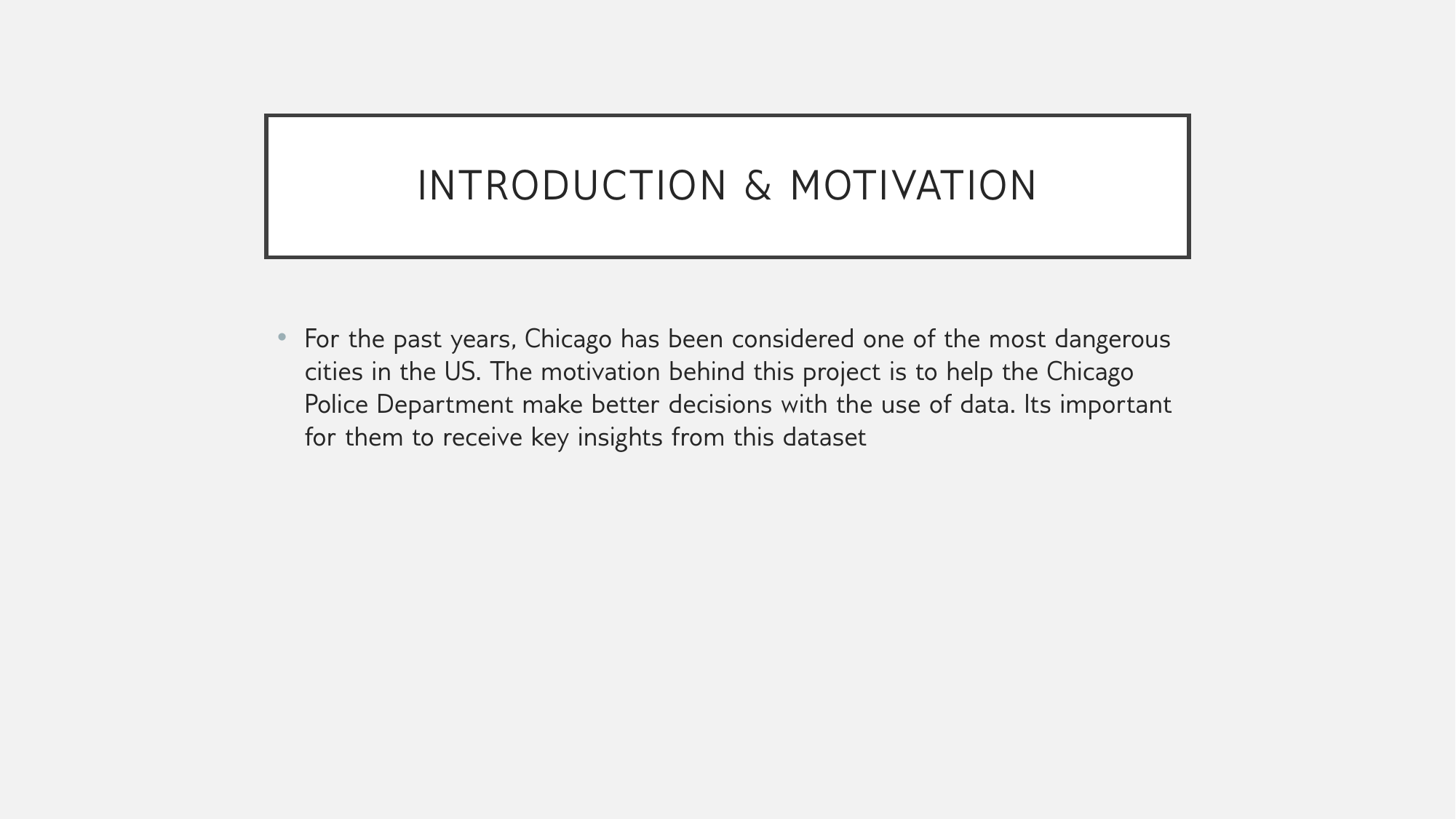

# Introduction & Motivation
For the past years, Chicago has been considered one of the most dangerous cities in the US. The motivation behind this project is to help the Chicago Police Department make better decisions with the use of data. Its important for them to receive key insights from this dataset